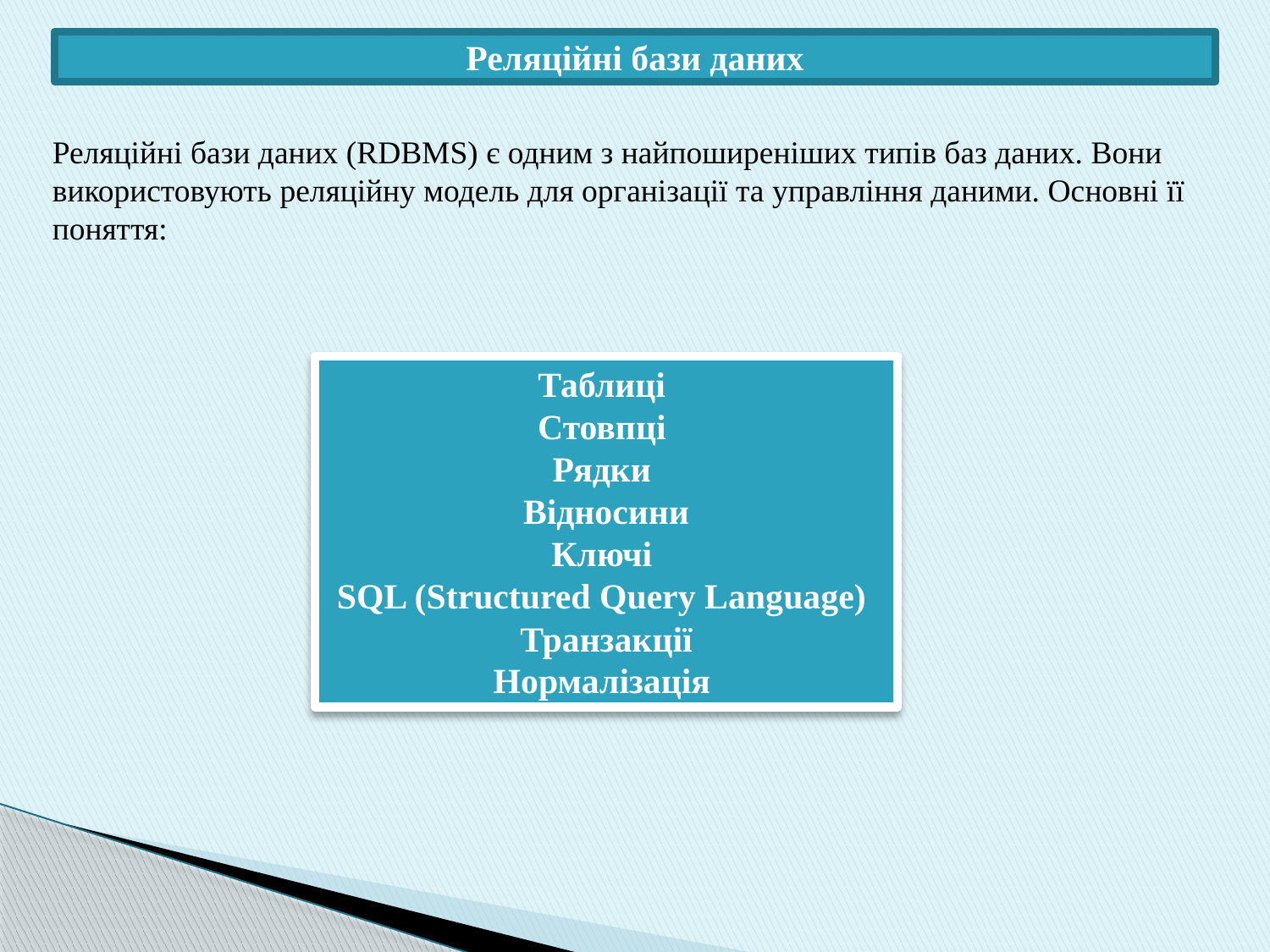

Реляційні бази даних
Реляційні бази даних (RDBMS) є одним з найпоширеніших типів баз даних. Вони використовують реляційну модель для організації та управління даними. Основні її поняття:
Таблиці
Стовпці
Рядки
Відносини
Ключі
SQL (Structured Query Language)
Транзакції
Нормалізація